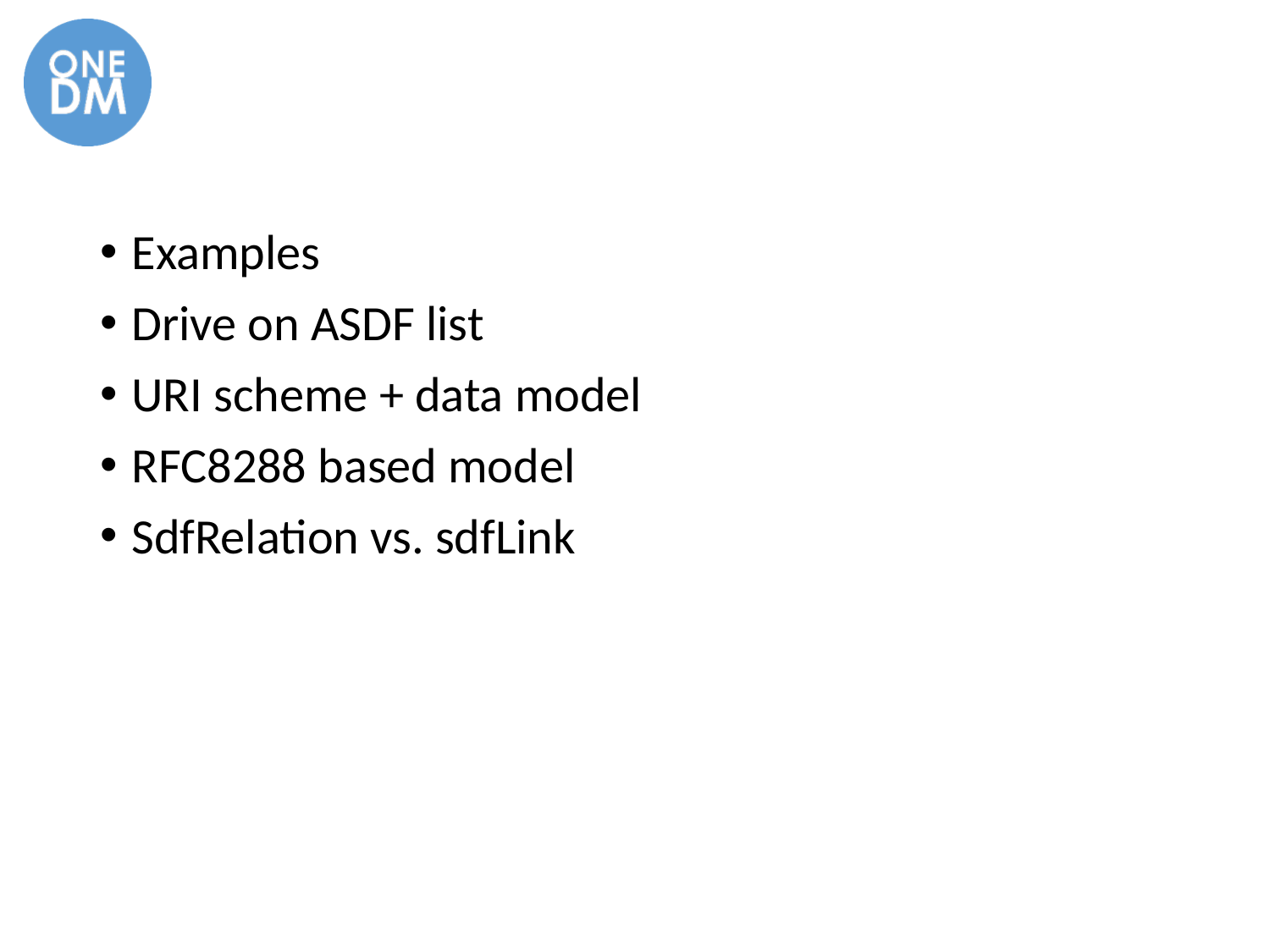

#
Examples
Drive on ASDF list
URI scheme + data model
RFC8288 based model
SdfRelation vs. sdfLink